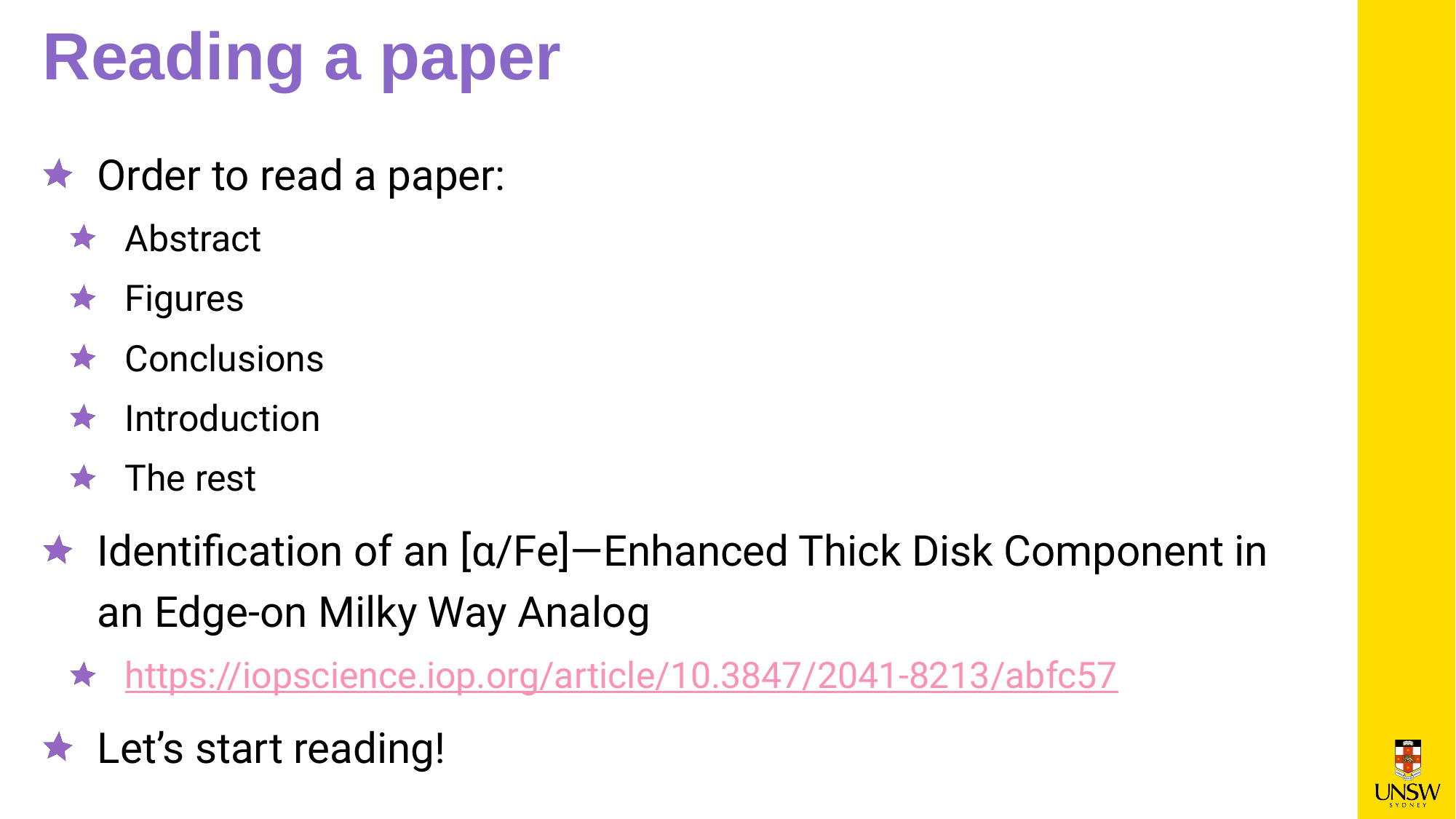

# Reading a paper
Order to read a paper:
Abstract
Figures
Conclusions
Introduction
The rest
Identification of an [α/Fe]—Enhanced Thick Disk Component in an Edge-on Milky Way Analog
https://iopscience.iop.org/article/10.3847/2041-8213/abfc57
Let’s start reading!